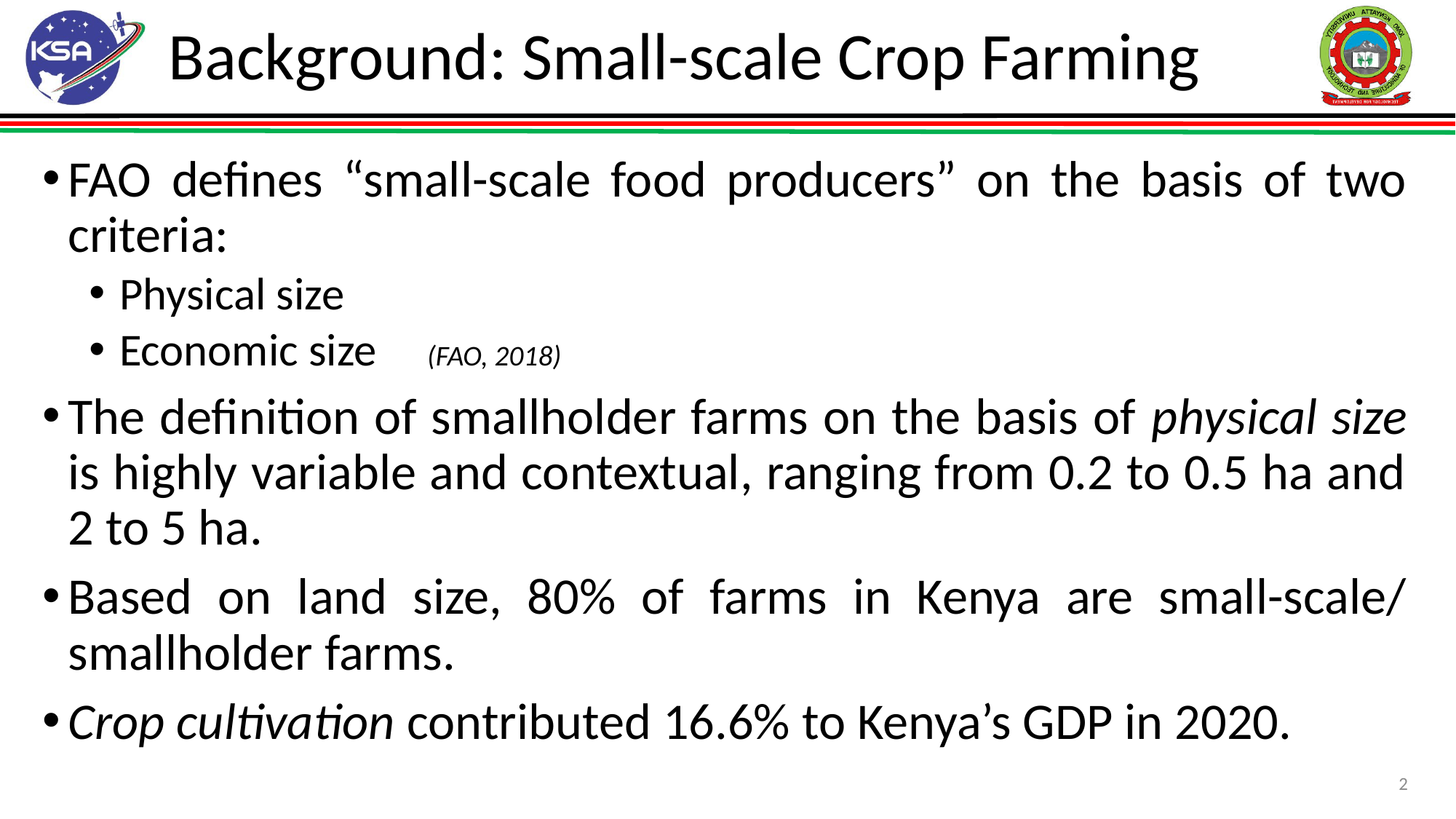

# Background: Small-scale Crop Farming
FAO defines “small-scale food producers” on the basis of two criteria:
Physical size
Economic size							(FAO, 2018)
The definition of smallholder farms on the basis of physical size is highly variable and contextual, ranging from 0.2 to 0.5 ha and 2 to 5 ha.
Based on land size, 80% of farms in Kenya are small-scale/ smallholder farms.
Crop cultivation contributed 16.6% to Kenya’s GDP in 2020.

2